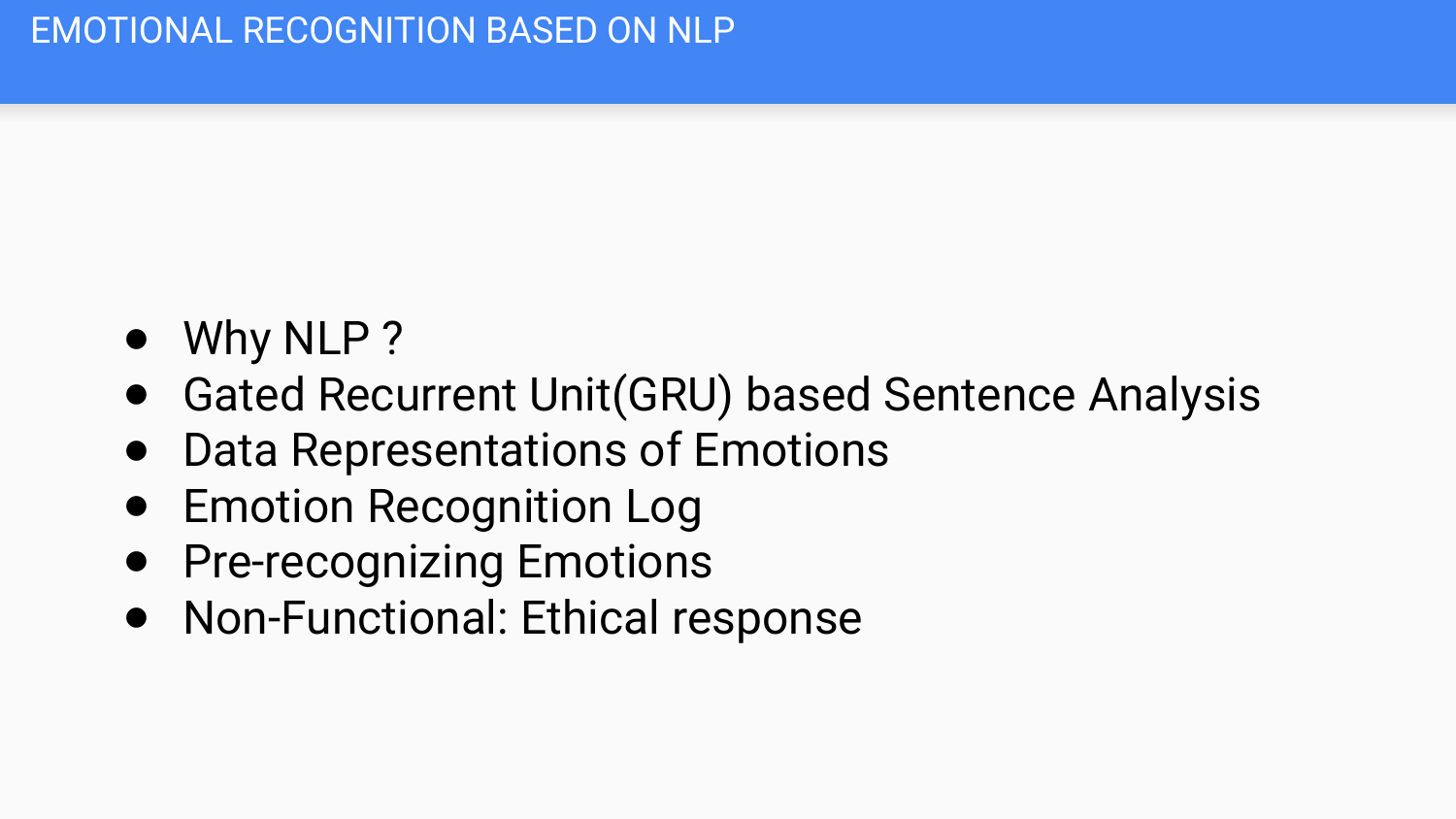

# EMOTIONAL RECOGNITION BASED ON NLP

Why NLP ?
Gated Recurrent Unit(GRU) based Sentence Analysis
Data Representations of Emotions
Emotion Recognition Log
Pre-recognizing Emotions
Non-Functional: Ethical response